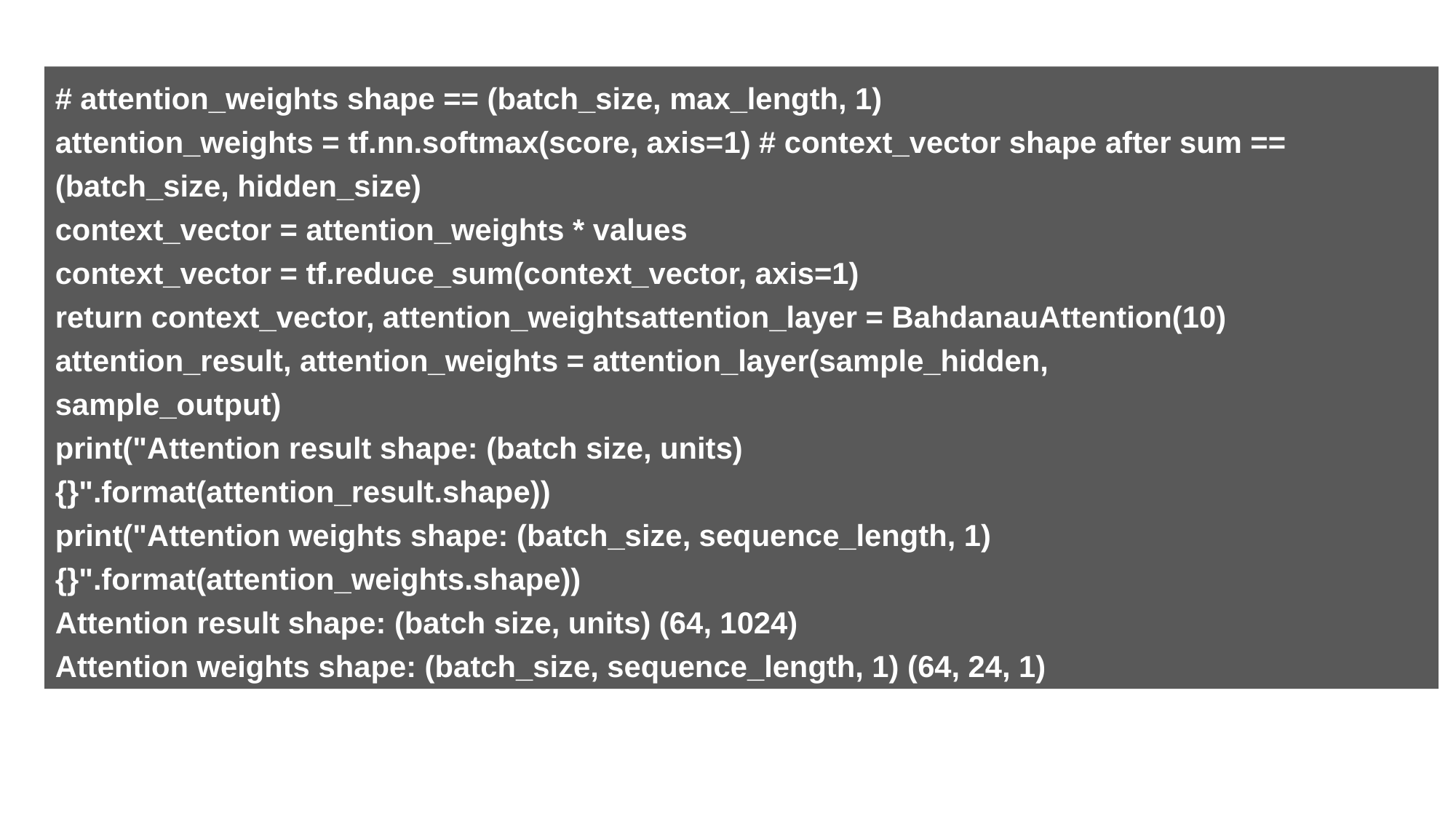

# attention_weights shape == (batch_size, max_length, 1)
attention_weights = tf.nn.softmax(score, axis=1) # context_vector shape after sum == (batch_size, hidden_size)
context_vector = attention_weights * values
context_vector = tf.reduce_sum(context_vector, axis=1)
return context_vector, attention_weightsattention_layer = BahdanauAttention(10)
attention_result, attention_weights = attention_layer(sample_hidden,
sample_output)
print("Attention result shape: (batch size, units)
{}".format(attention_result.shape))
print("Attention weights shape: (batch_size, sequence_length, 1)
{}".format(attention_weights.shape))
Attention result shape: (batch size, units) (64, 1024)
Attention weights shape: (batch_size, sequence_length, 1) (64, 24, 1)